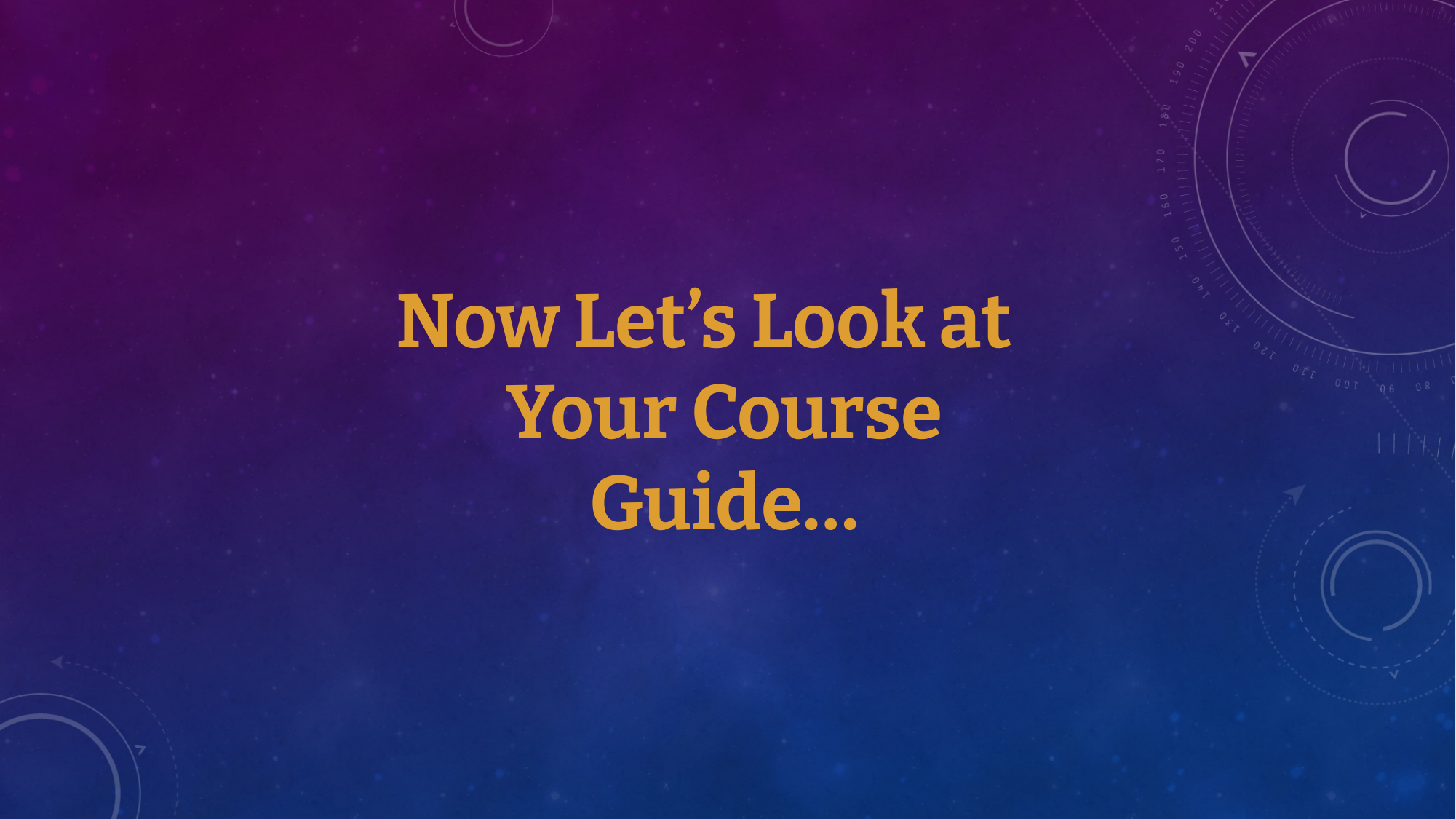

Now Let’s Look at Your Course Guide…